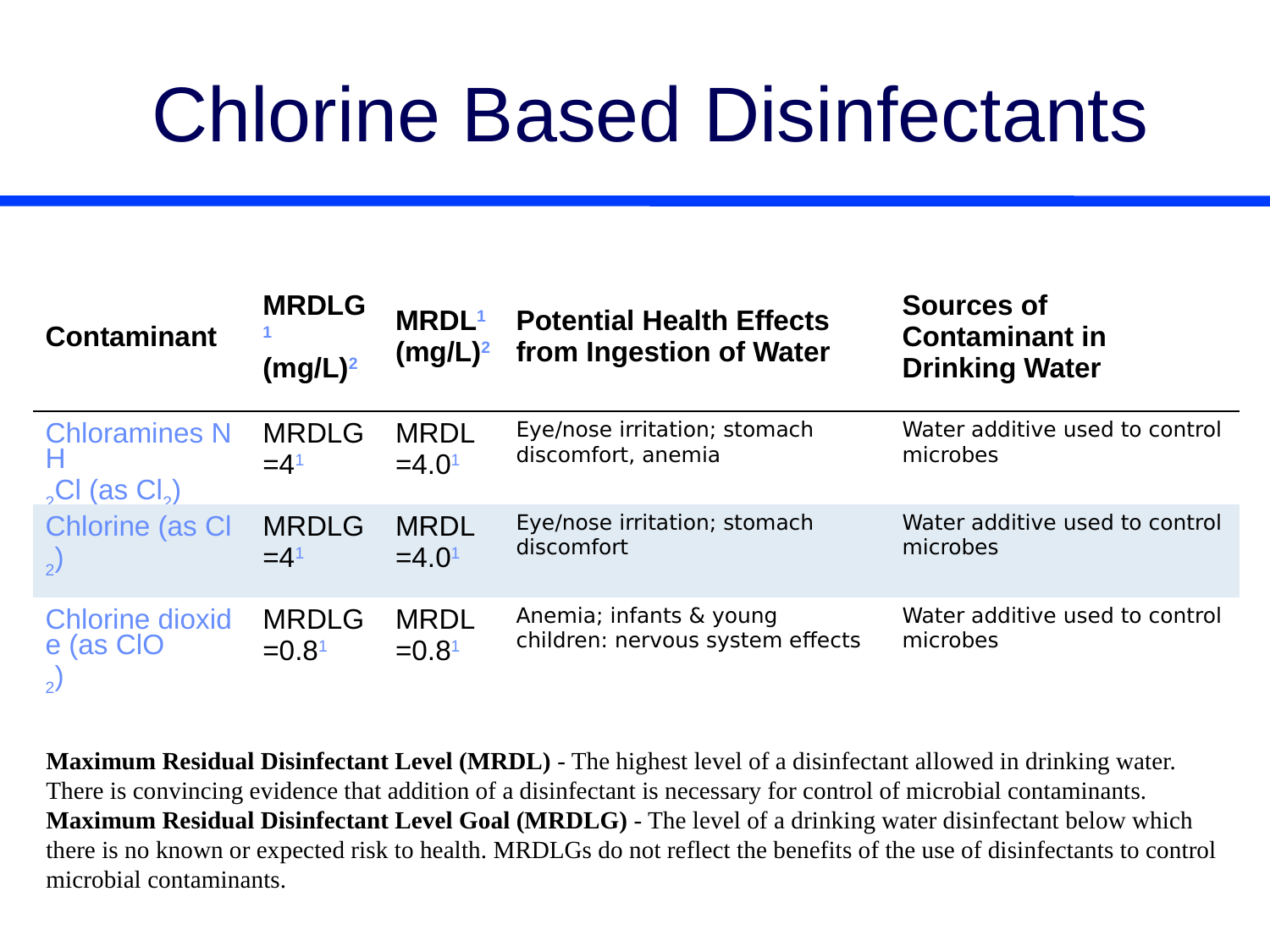

# Chlorine Based Disinfectants
| Contaminant | MRDLG1 (mg/L)2 | MRDL1 (mg/L)2 | Potential Health Effects from Ingestion of Water | Sources of Contaminant in Drinking Water |
| --- | --- | --- | --- | --- |
| Chloramines NH2Cl (as Cl2) | MRDLG=41 | MRDL=4.01 | Eye/nose irritation; stomach discomfort, anemia | Water additive used to control microbes |
| Chlorine (as Cl2) | MRDLG=41 | MRDL=4.01 | Eye/nose irritation; stomach discomfort | Water additive used to control microbes |
| Chlorine dioxide (as ClO2) | MRDLG=0.81 | MRDL=0.81 | Anemia; infants & young children: nervous system effects | Water additive used to control microbes |
Maximum Residual Disinfectant Level (MRDL) - The highest level of a disinfectant allowed in drinking water. There is convincing evidence that addition of a disinfectant is necessary for control of microbial contaminants.
Maximum Residual Disinfectant Level Goal (MRDLG) - The level of a drinking water disinfectant below which there is no known or expected risk to health. MRDLGs do not reflect the benefits of the use of disinfectants to control microbial contaminants.